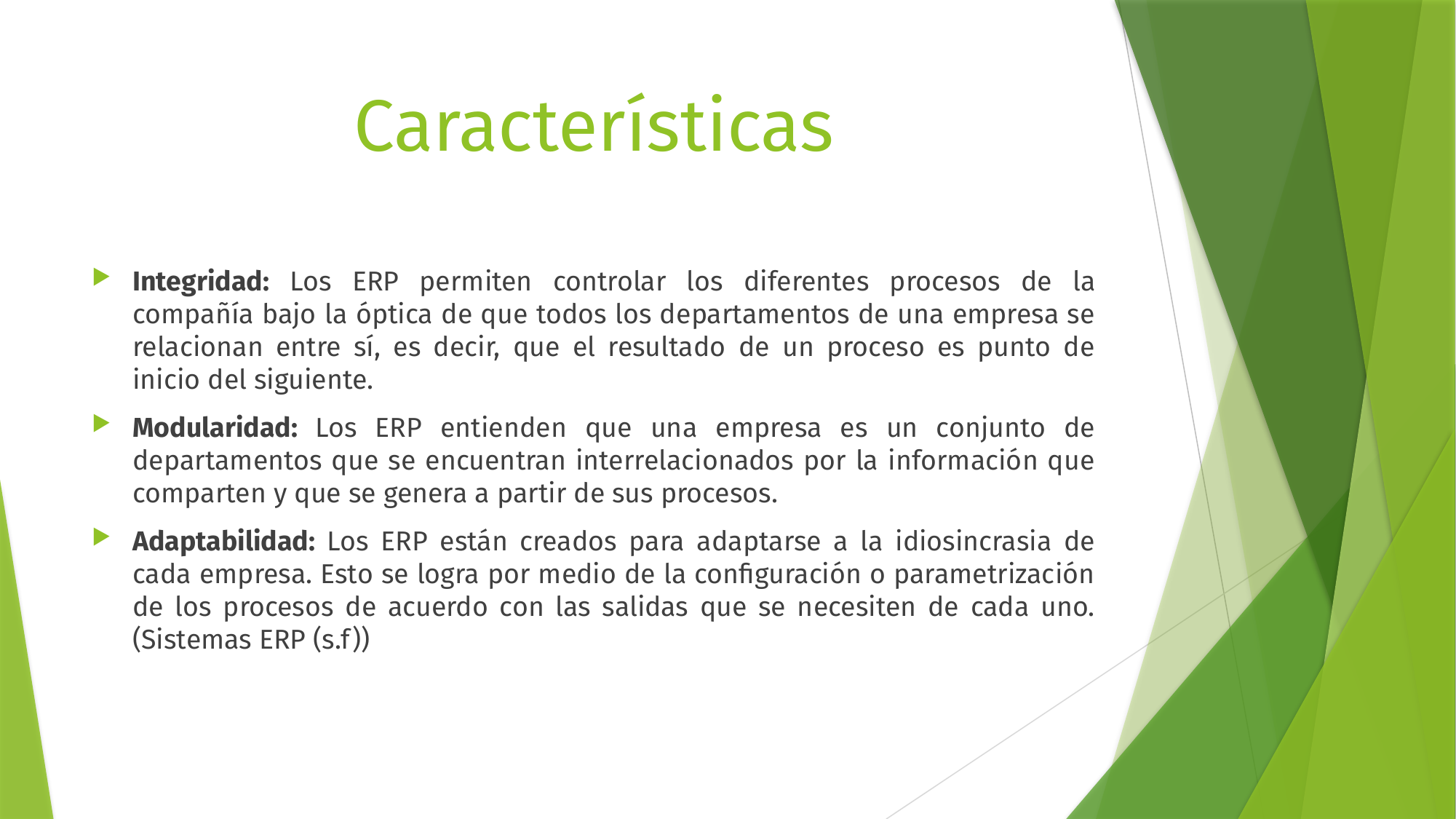

# Características
Integridad: Los ERP permiten controlar los diferentes procesos de la compañía bajo la óptica de que todos los departamentos de una empresa se relacionan entre sí, es decir, que el resultado de un proceso es punto de inicio del siguiente.
Modularidad: Los ERP entienden que una empresa es un conjunto de departamentos que se encuentran interrelacionados por la información que comparten y que se genera a partir de sus procesos.
Adaptabilidad: Los ERP están creados para adaptarse a la idiosincrasia de cada empresa. Esto se logra por medio de la configuración o parametrización de los procesos de acuerdo con las salidas que se necesiten de cada uno. (Sistemas ERP (s.f))